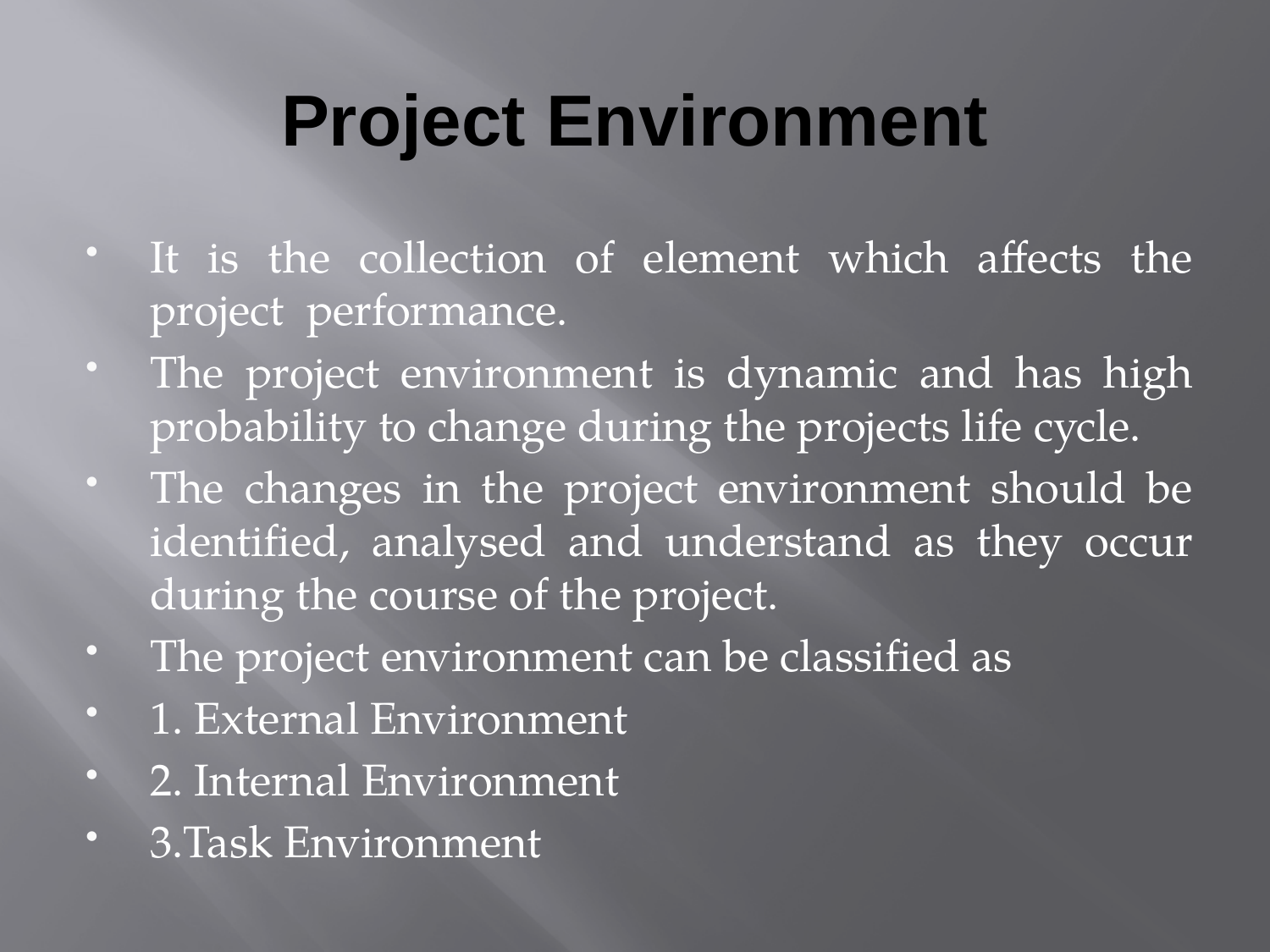

# Project Environment
It is the collection of element which affects the project  performance.
The project environment is dynamic and has high probability to change during the projects life cycle.
The changes in the project environment should be identified, analysed and understand as they occur during the course of the project.
The project environment can be classified as
1. External Environment
2. Internal Environment
3.Task Environment